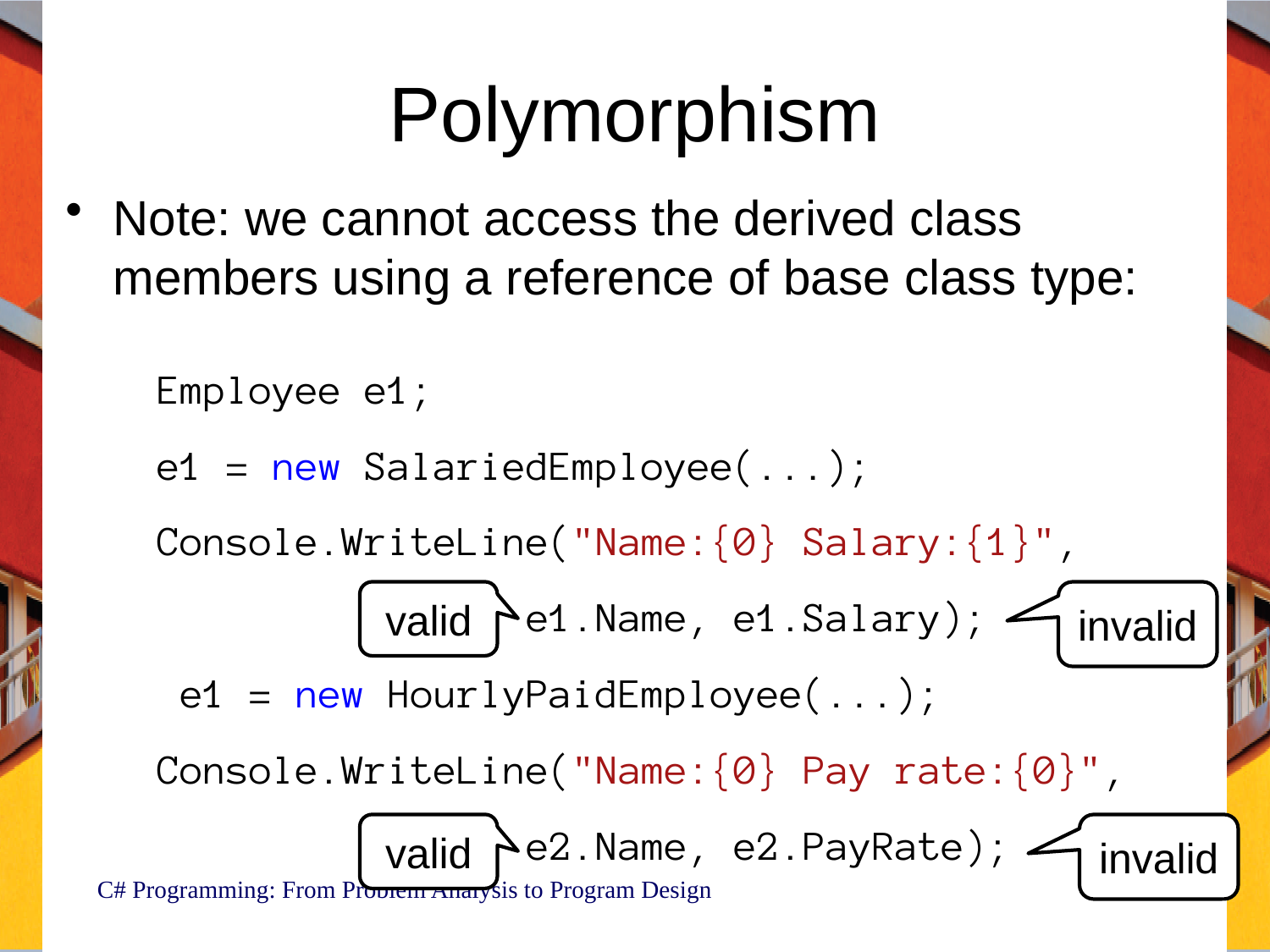

# Polymorphism
Note: we cannot access the derived class members using a reference of base class type:

    Employee e1;
    e1 = new SalariedEmployee(...);
    Console.WriteLine("Name:{0} Salary:{1}",
                    e1.Name, e1.Salary);
     e1 = new HourlyPaidEmployee(...);
    Console.WriteLine("Name:{0} Pay rate:{0}",
                    e2.Name, e2.PayRate);

valid
invalid
valid
invalid
C# Programming: From Problem Analysis to Program Design

92